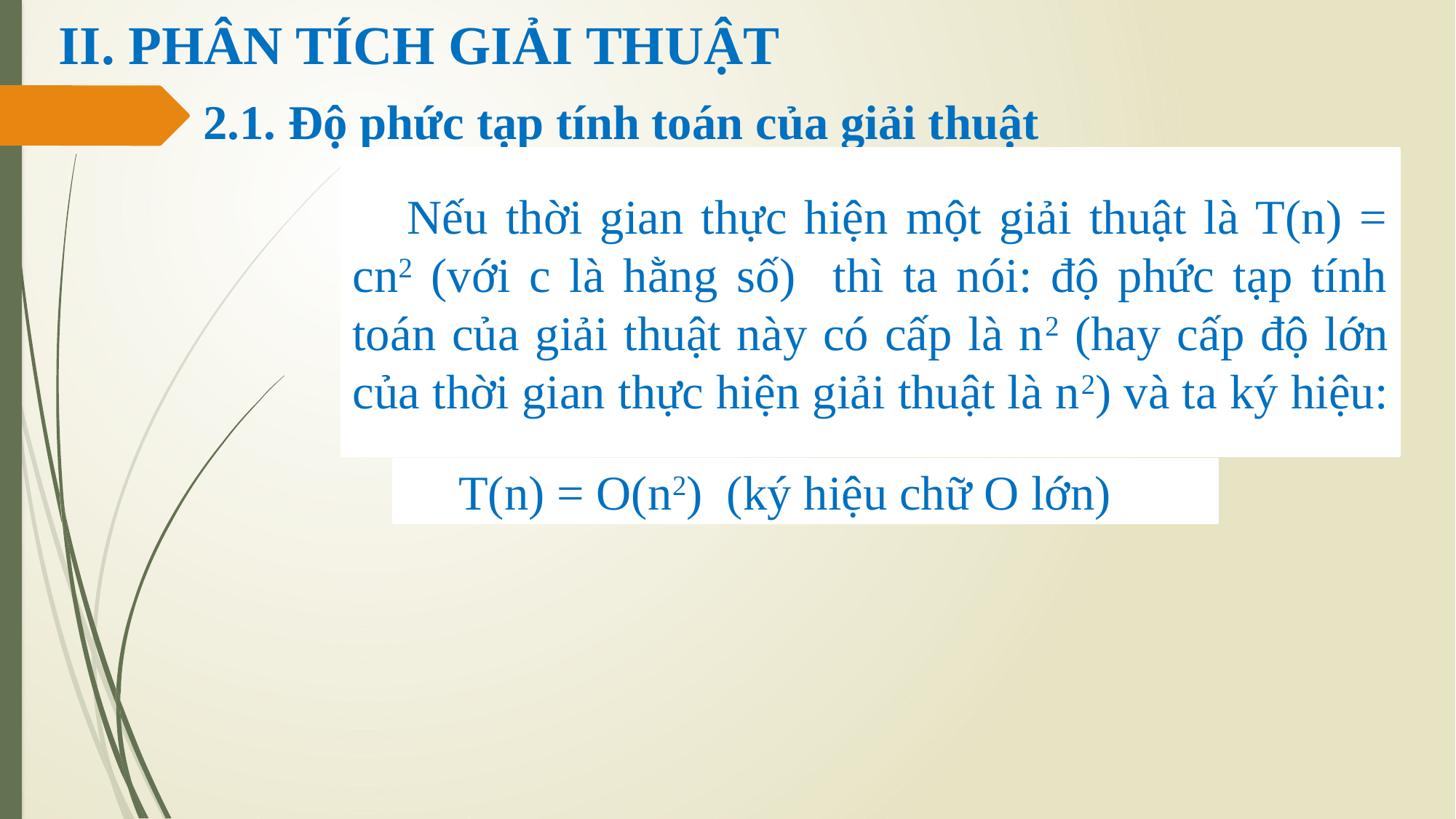

# II. PHÂN TÍCH GIẢI THUẬT
2.1. Độ phức tạp tính toán của giải thuật
Nếu thời gian thực hiện một giải thuật là T(n) = cn2 (với c là hằng số)  thì ta nói: độ phức tạp tính toán của giải thuật này có cấp là n2 (hay cấp độ lớn của thời gian thực hiện giải thuật là n2) và ta ký hiệu:

T(n) = O(n2)  (ký hiệu chữ O lớn)